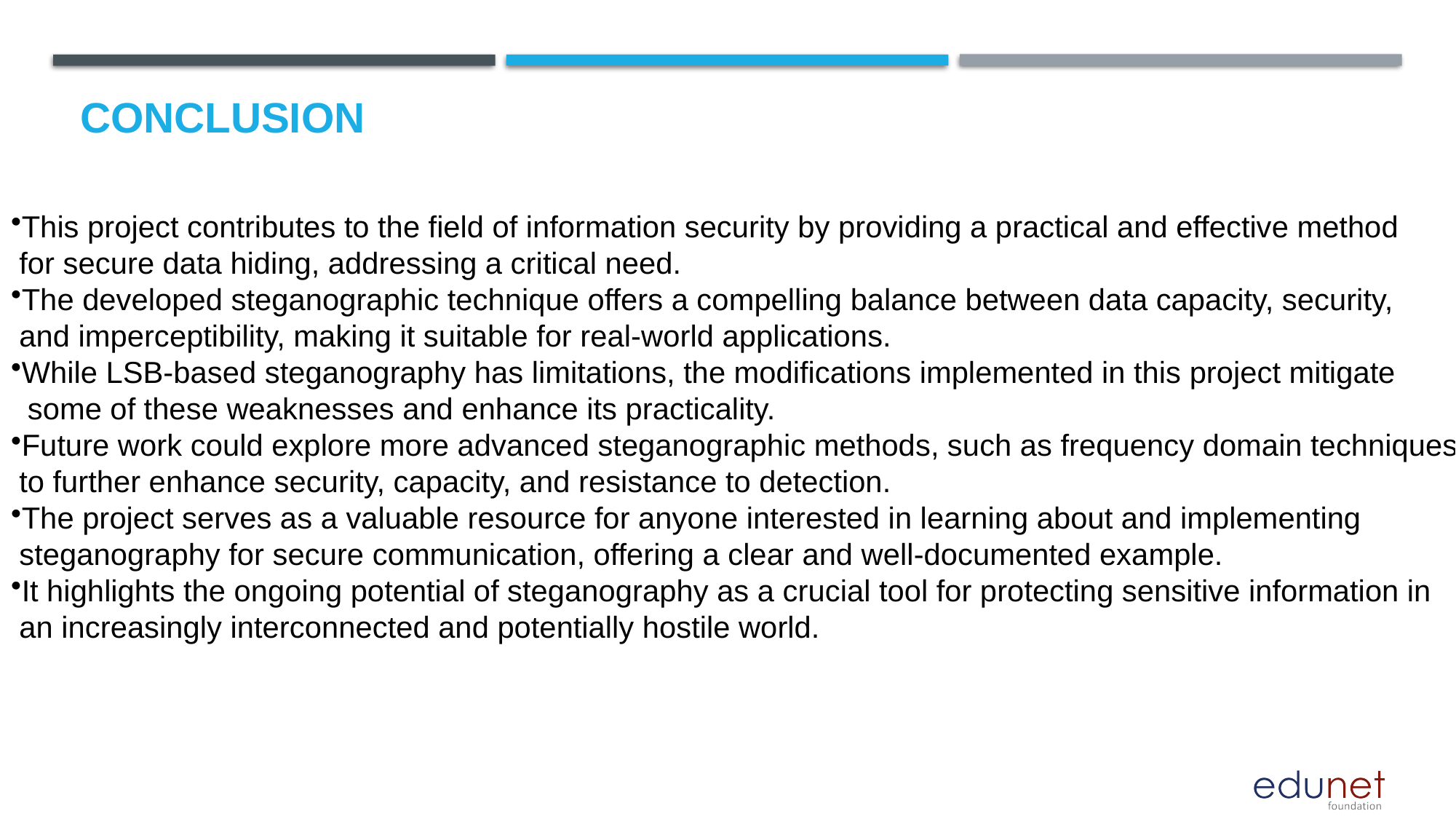

# Conclusion

This project contributes to the field of information security by providing a practical and effective method
 for secure data hiding, addressing a critical need.
The developed steganographic technique offers a compelling balance between data capacity, security,
 and imperceptibility, making it suitable for real-world applications.
While LSB-based steganography has limitations, the modifications implemented in this project mitigate
  some of these weaknesses and enhance its practicality.
Future work could explore more advanced steganographic methods, such as frequency domain techniques,
 to further enhance security, capacity, and resistance to detection.
The project serves as a valuable resource for anyone interested in learning about and implementing
 steganography for secure communication, offering a clear and well-documented example.
It highlights the ongoing potential of steganography as a crucial tool for protecting sensitive information in
 an increasingly interconnected and potentially hostile world.